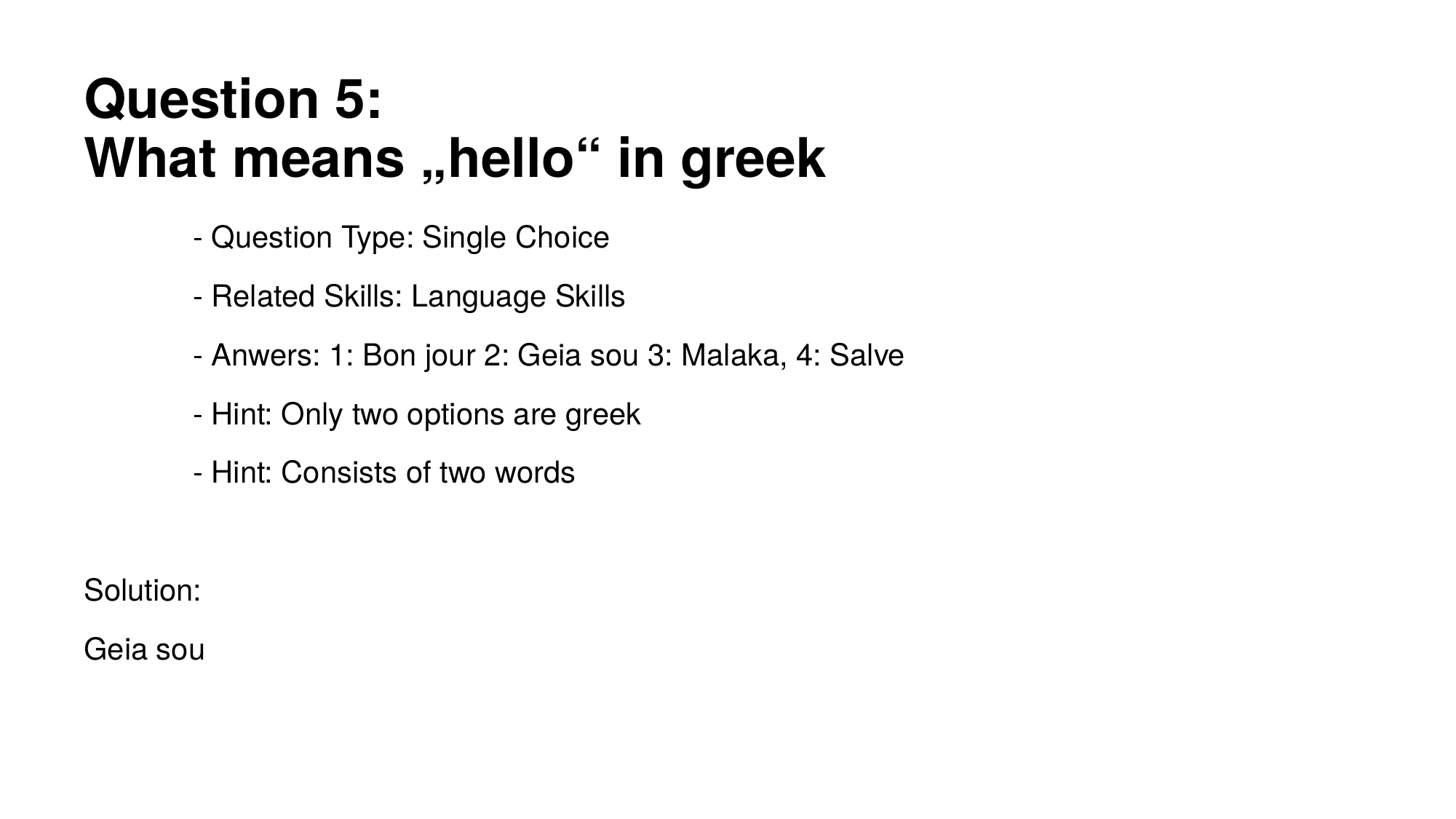

# Question 5: What means „hello“ in greek
	- Question Type: Single Choice
	- Related Skills: Language Skills
	- Anwers: 1: Bon jour 2: Geia sou 3: Malaka, 4: Salve
	- Hint: Only two options are greek
	- Hint: Consists of two words

Solution:
Geia sou